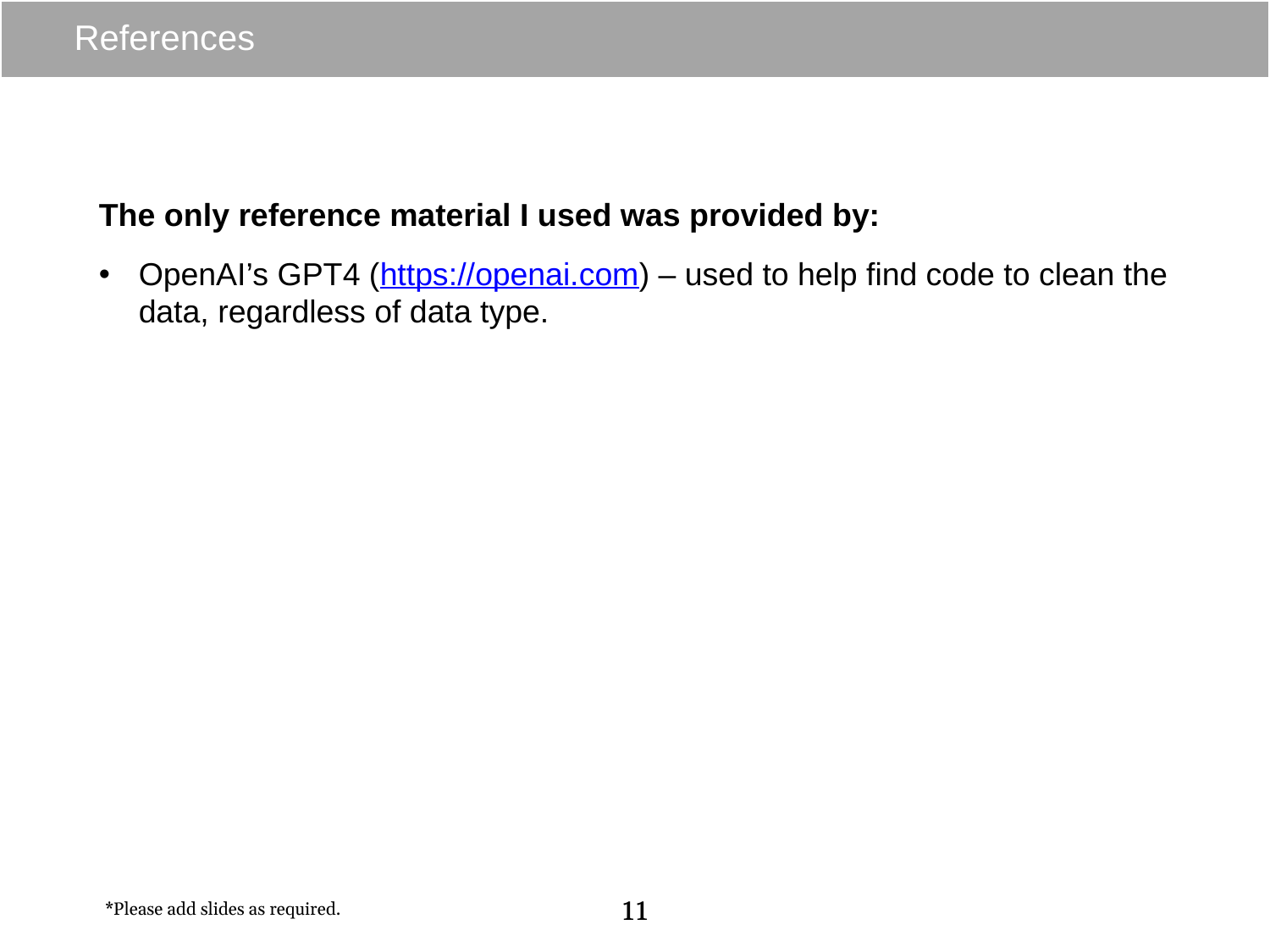

# References
The only reference material I used was provided by:
OpenAI’s GPT4 (https://openai.com) – used to help find code to clean the data, regardless of data type.
11
*Please add slides as required.